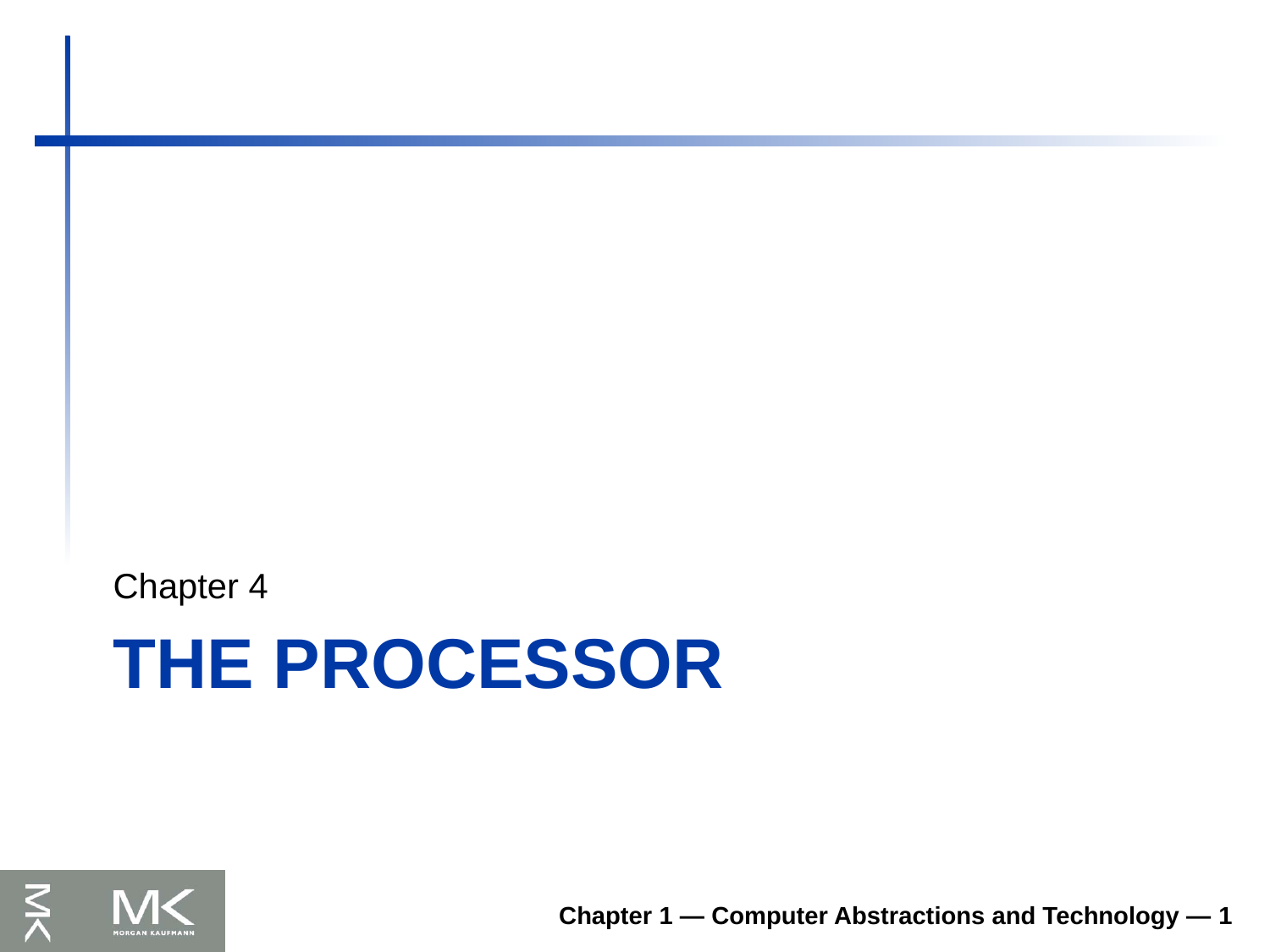

Chapter 4
# The Processor
Chapter 1 — Computer Abstractions and Technology — 1